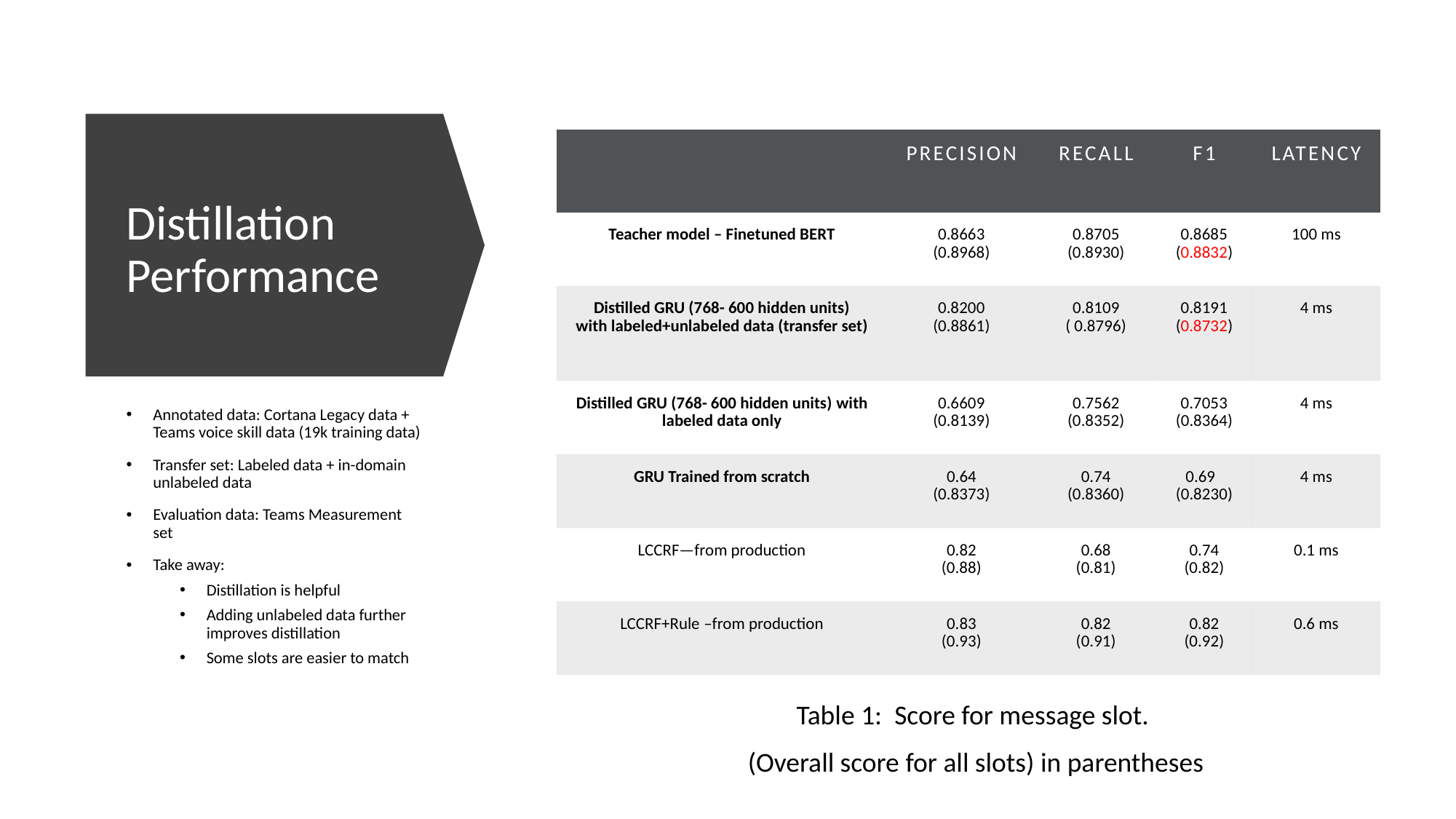

|  | Precision | Recall | F1 | Latency |
| --- | --- | --- | --- | --- |
| Teacher model – Finetuned BERT | 0.8663 (0.8968) | 0.8705 (0.8930) | 0.8685 (0.8832) | 100 ms |
| Distilled GRU (768- 600 hidden units) with labeled+unlabeled data (transfer set) | 0.8200 (0.8861) | 0.8109 ( 0.8796) | 0.8191 (0.8732) | 4 ms |
| Distilled GRU (768- 600 hidden units) with labeled data only | 0.6609 (0.8139) | 0.7562 (0.8352) | 0.7053 (0.8364) | 4 ms |
| GRU Trained from scratch | 0.64 (0.8373) | 0.74 (0.8360) | 0.69   (0.8230) | 4 ms |
| LCCRF—from production | 0.82 (0.88) | 0.68 (0.81) | 0.74 (0.82) | 0.1 ms |
| LCCRF+Rule –from production | 0.83 (0.93) | 0.82 (0.91) | 0.82 (0.92) | 0.6 ms |
# Distillation Performance
Annotated data: Cortana Legacy data + Teams voice skill data (19k training data)
Transfer set: Labeled data + in-domain unlabeled data
Evaluation data: Teams Measurement set
Take away:
Distillation is helpful
Adding unlabeled data further improves distillation
Some slots are easier to match

Table 1:  Score for message slot.
(Overall score for all slots) in parentheses